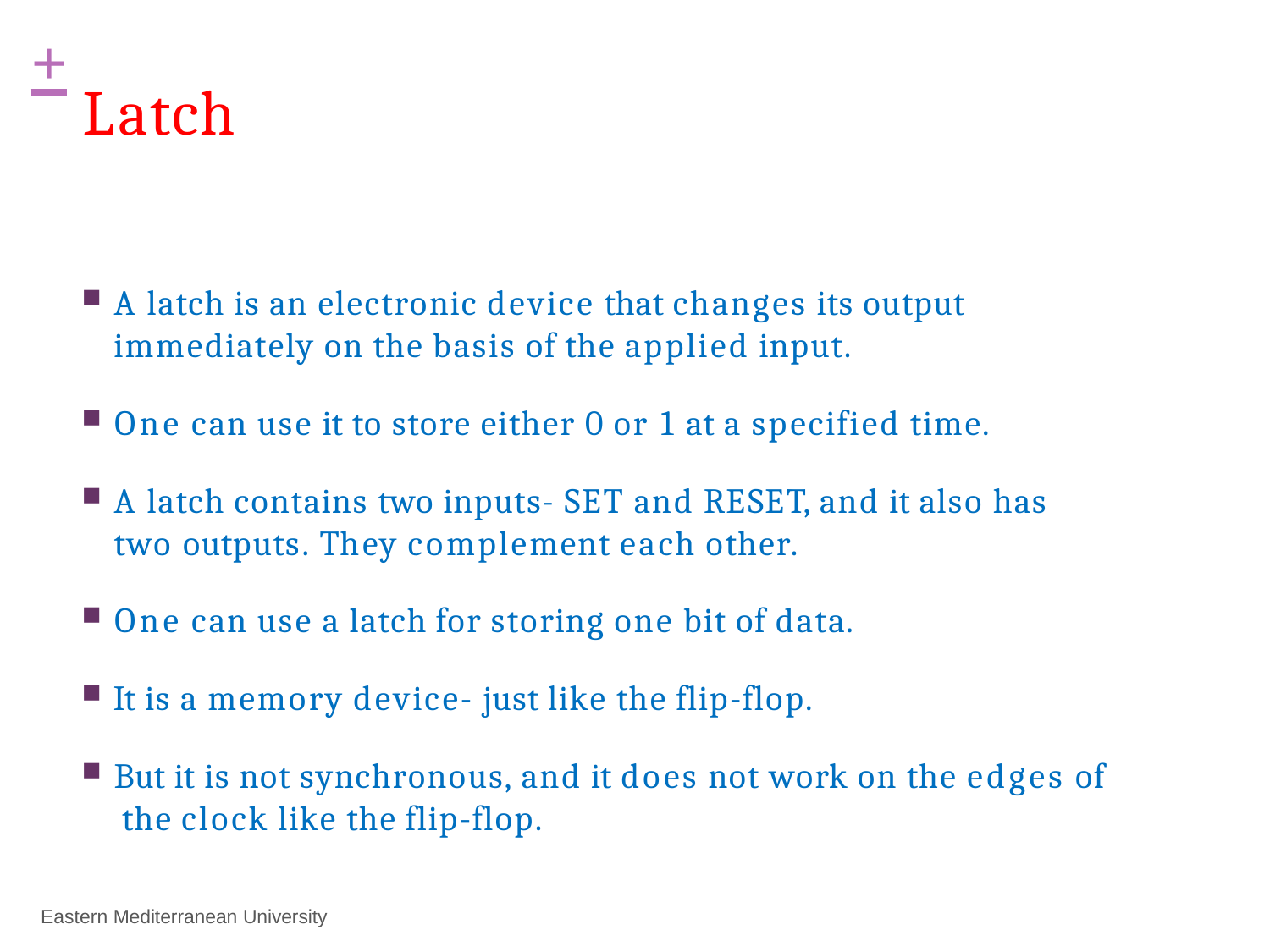

+
# Latch
A latch is an electronic device that changes its output
immediately on the basis of the applied input.
One can use it to store either 0 or 1 at a specified time.
A latch contains two inputs- SET and RESET, and it also has
two outputs. They complement each other.
One can use a latch for storing one bit of data.
It is a memory device- just like the flip-flop.
But it is not synchronous, and it does not work on the edges of  the clock like the flip-flop.
Eastern Mediterranean University